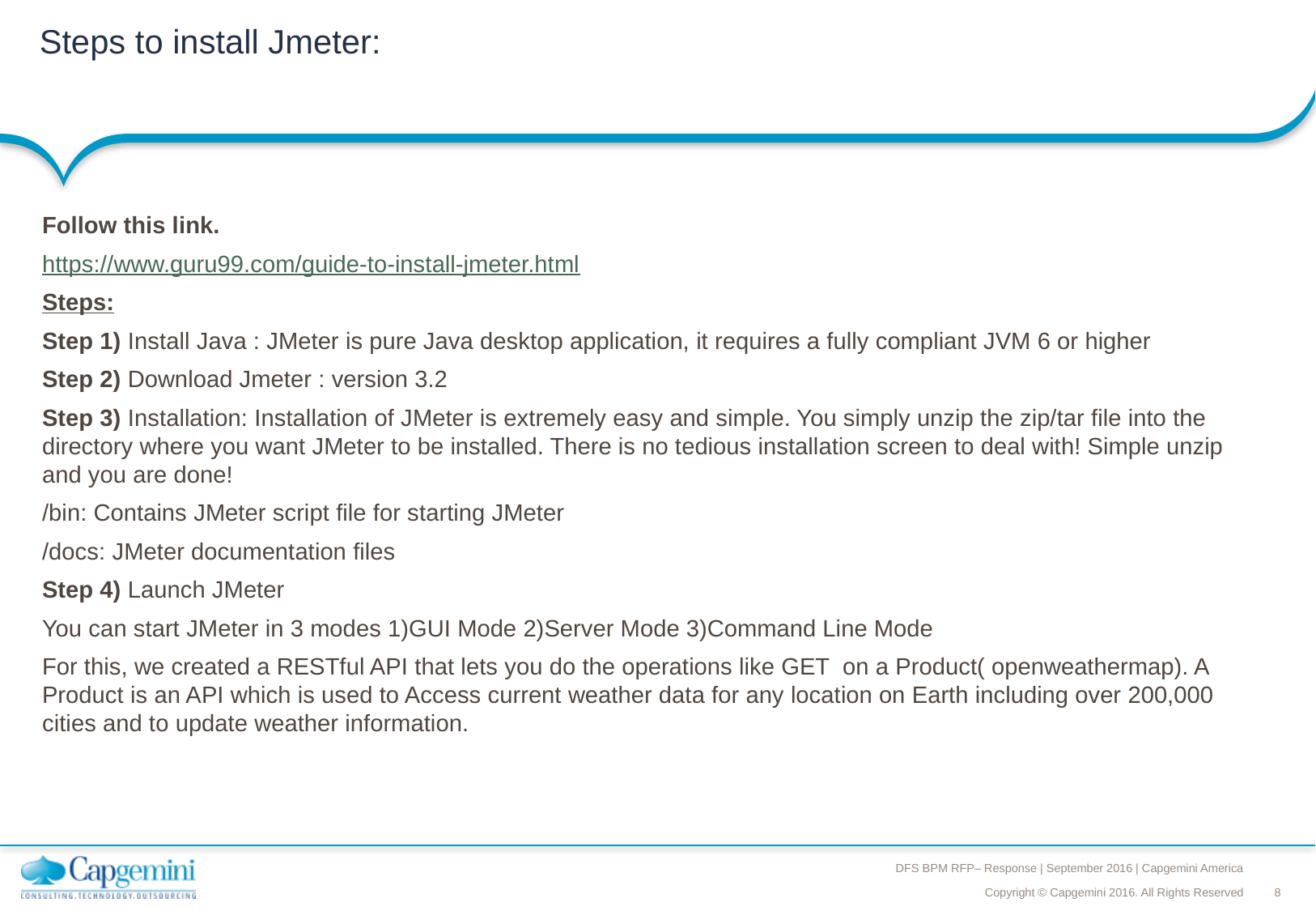

# Steps to install Jmeter:
Follow this link.
https://www.guru99.com/guide-to-install-jmeter.html
Steps:
Step 1) Install Java : JMeter is pure Java desktop application, it requires a fully compliant JVM 6 or higher
Step 2) Download Jmeter : version 3.2
Step 3) Installation: Installation of JMeter is extremely easy and simple. You simply unzip the zip/tar file into the directory where you want JMeter to be installed. There is no tedious installation screen to deal with! Simple unzip and you are done!
/bin: Contains JMeter script file for starting JMeter
/docs: JMeter documentation files
Step 4) Launch JMeter
You can start JMeter in 3 modes 1)GUI Mode 2)Server Mode 3)Command Line Mode
For this, we created a RESTful API that lets you do the operations like GET  on a Product( openweathermap). A Product is an API which is used to Access current weather data for any location on Earth including over 200,000 cities and to update weather information.